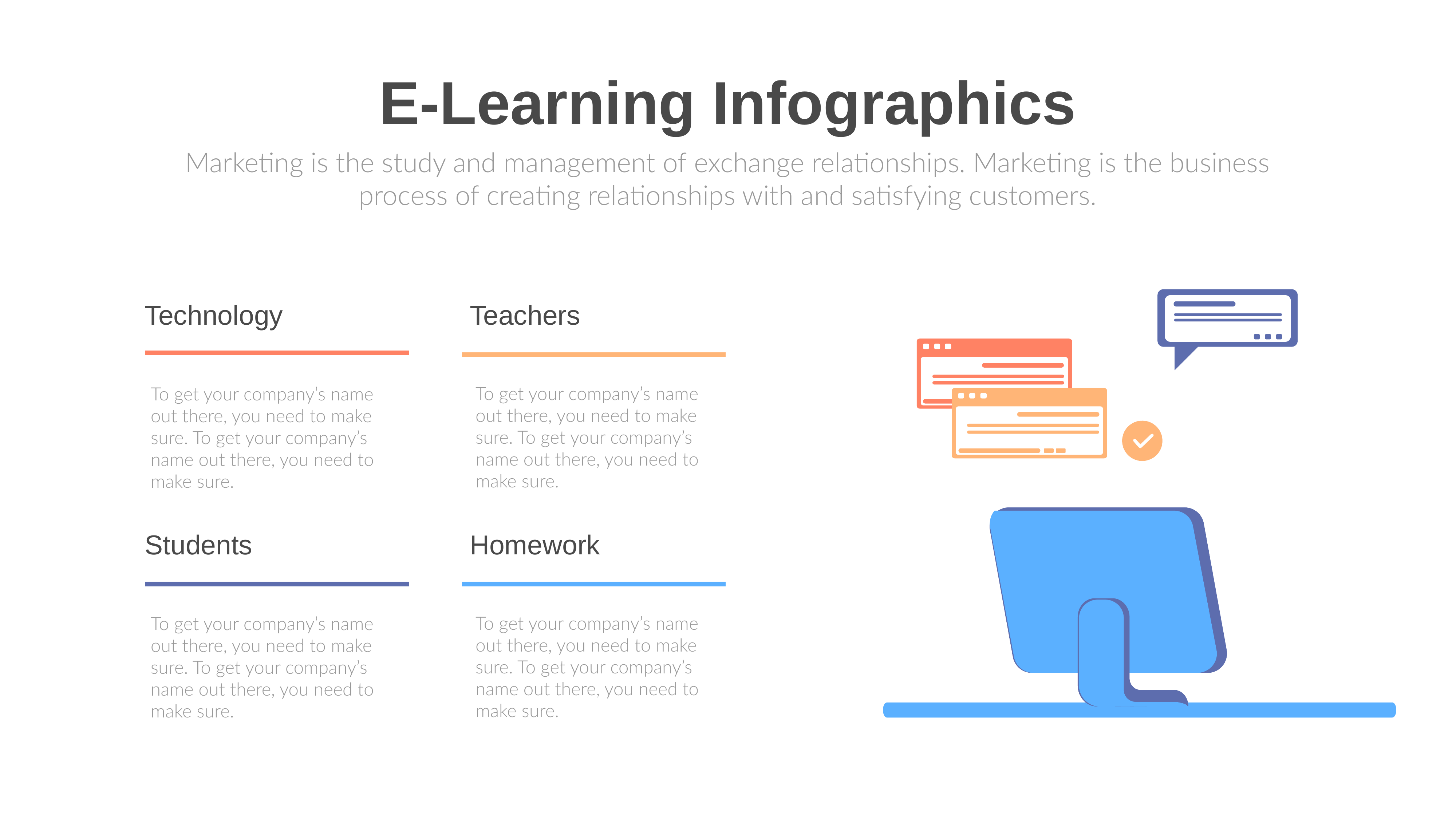

E-Learning Infographics
Marketing is the study and management of exchange relationships. Marketing is the business process of creating relationships with and satisfying customers.

Technology
To get your company’s name out there, you need to make sure. To get your company’s name out there, you need to make sure.

Teachers
To get your company’s name out there, you need to make sure. To get your company’s name out there, you need to make sure.

Students
To get your company’s name out there, you need to make sure. To get your company’s name out there, you need to make sure.

Homework
To get your company’s name out there, you need to make sure. To get your company’s name out there, you need to make sure.